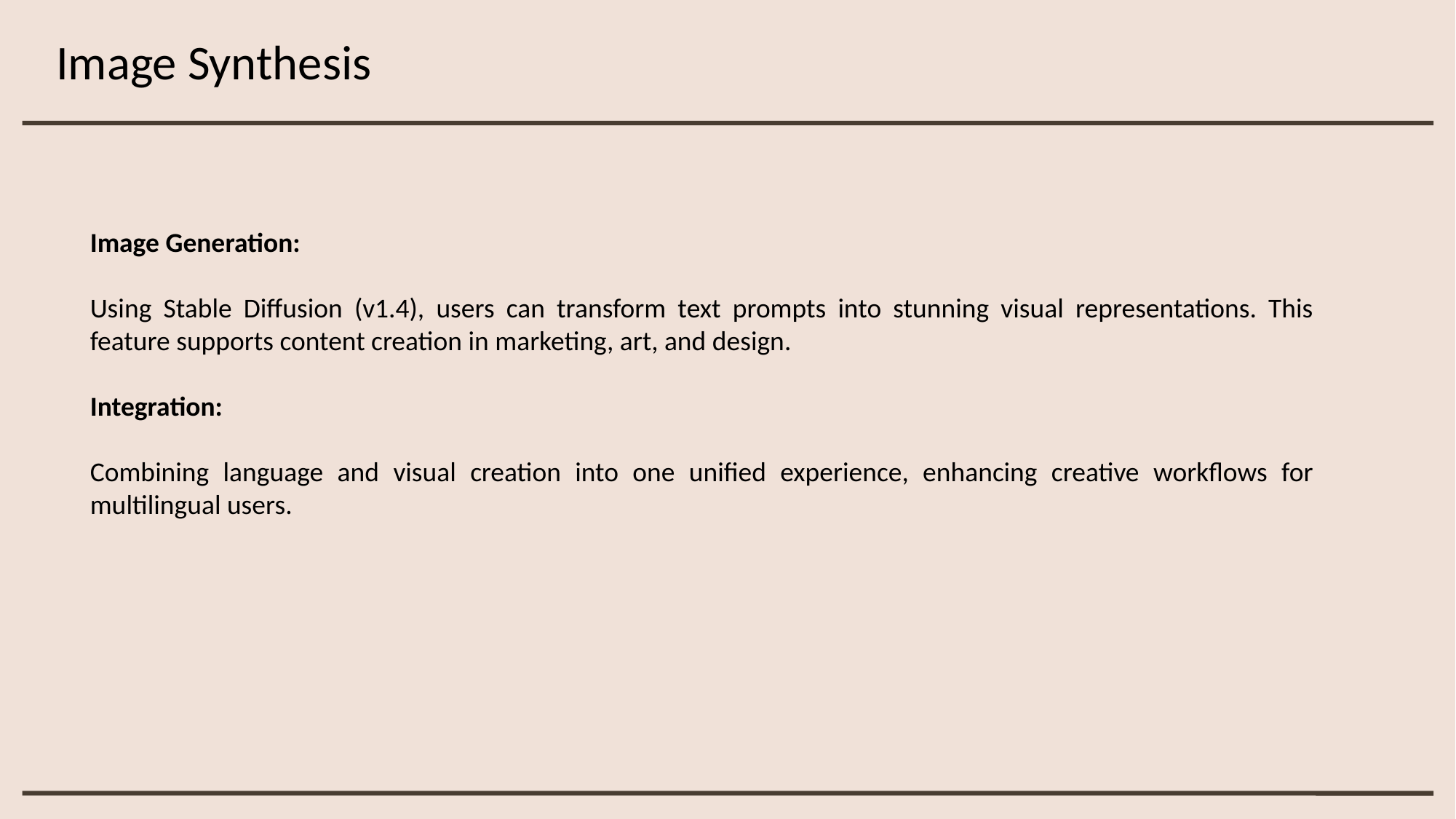

Image Synthesis

Image Generation:

Using Stable Diffusion (v1.4), users can transform text prompts into stunning visual representations. This feature supports content creation in marketing, art, and design.

Integration:

Combining language and visual creation into one unified experience, enhancing creative workflows for multilingual users.